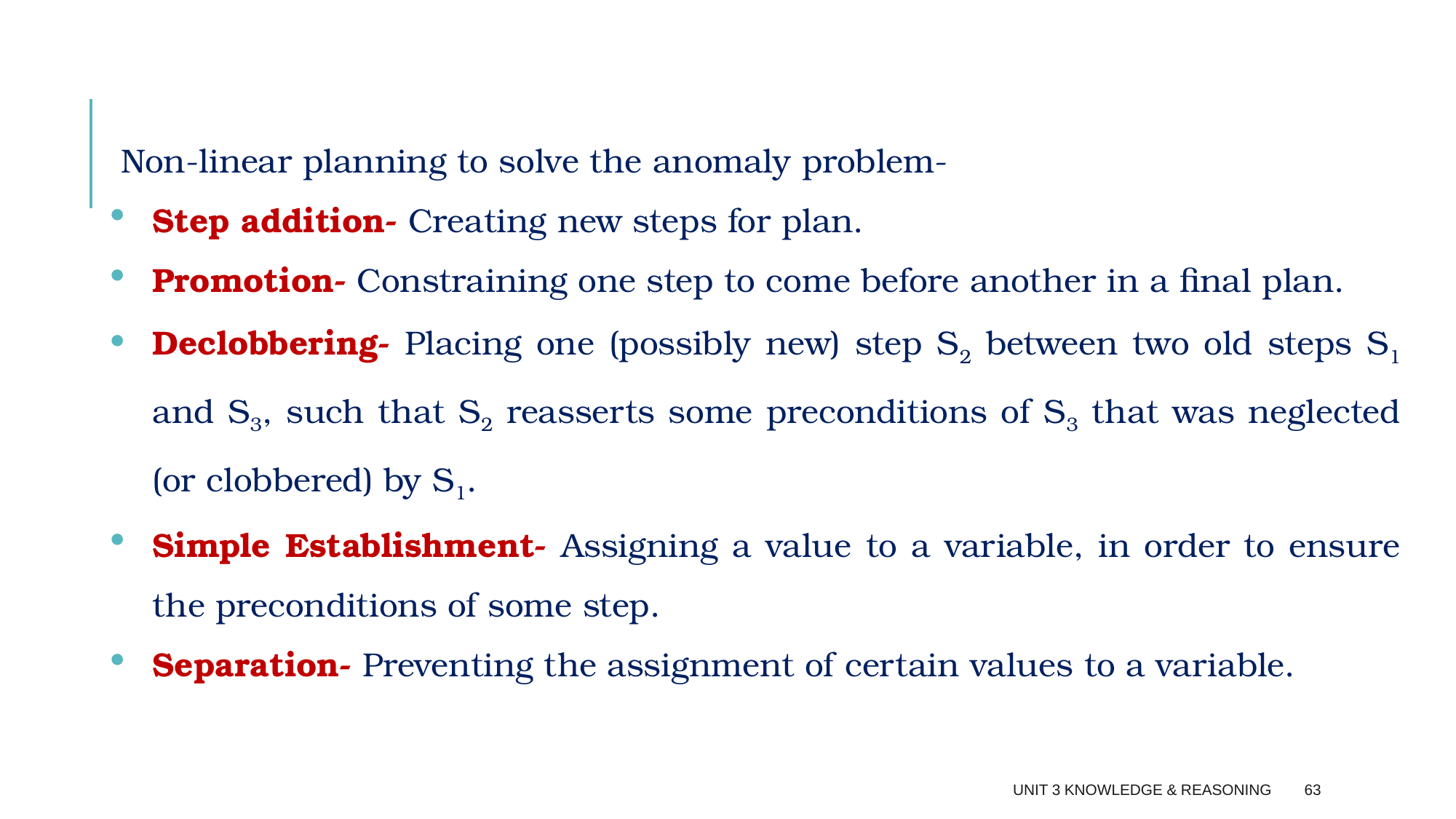

Non-linear planning to solve the anomaly problem-
Step addition- Creating new steps for plan.
Promotion- Constraining one step to come before another in a final plan.
Declobbering- Placing one (possibly new) step S2 between two old steps S1 and S3, such that S2 reasserts some preconditions of S3 that was neglected (or clobbered) by S1.
Simple Establishment- Assigning a value to a variable, in order to ensure the preconditions of some step.
Separation- Preventing the assignment of certain values to a variable.

Unit 3 Knowledge & Reasoning
63